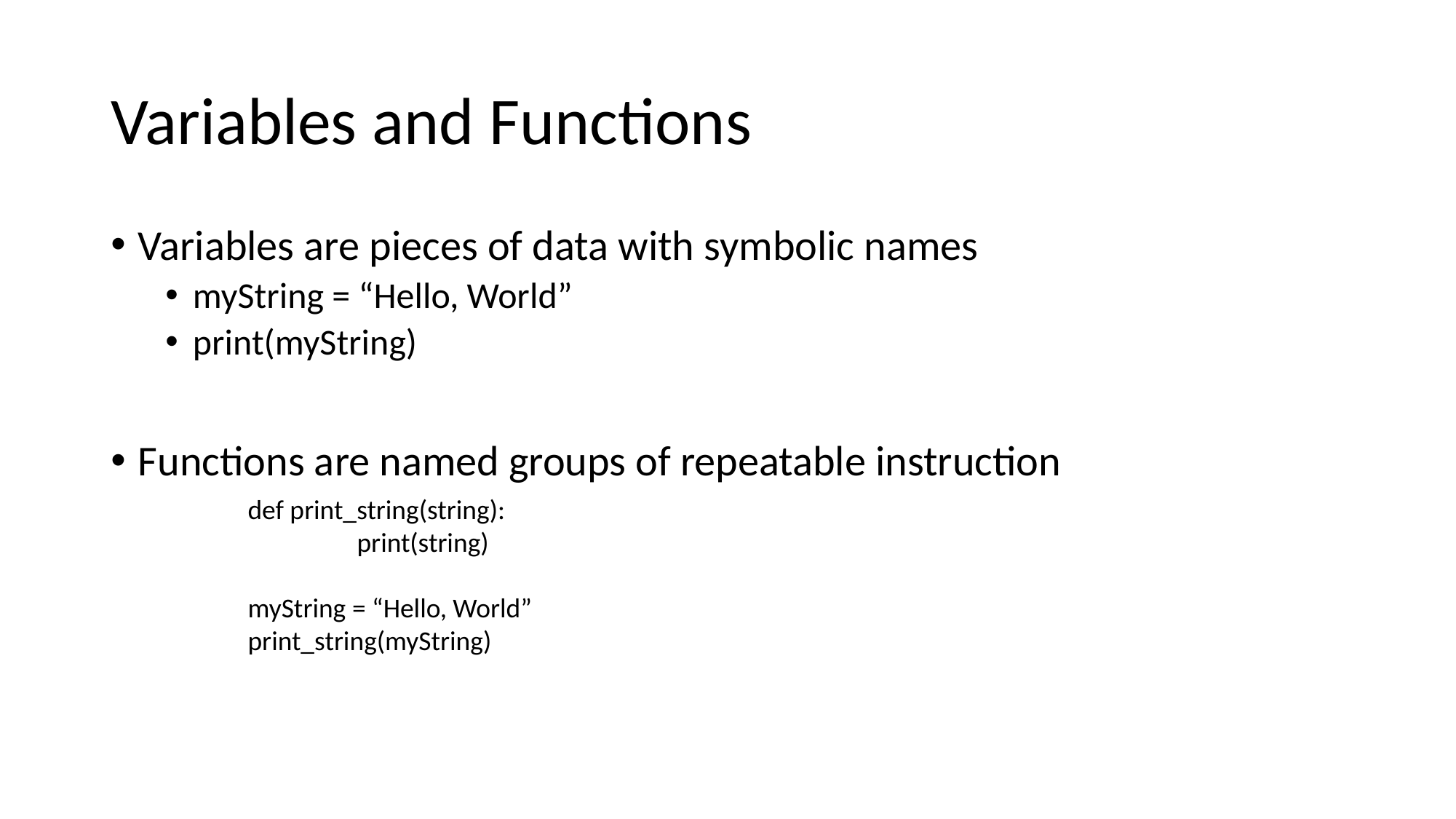

# Variables and Functions
Variables are pieces of data with symbolic names
myString = “Hello, World”
print(myString)

Functions are named groups of repeatable instruction
def print_string(string):
	print(string)

myString = “Hello, World”
print_string(myString)